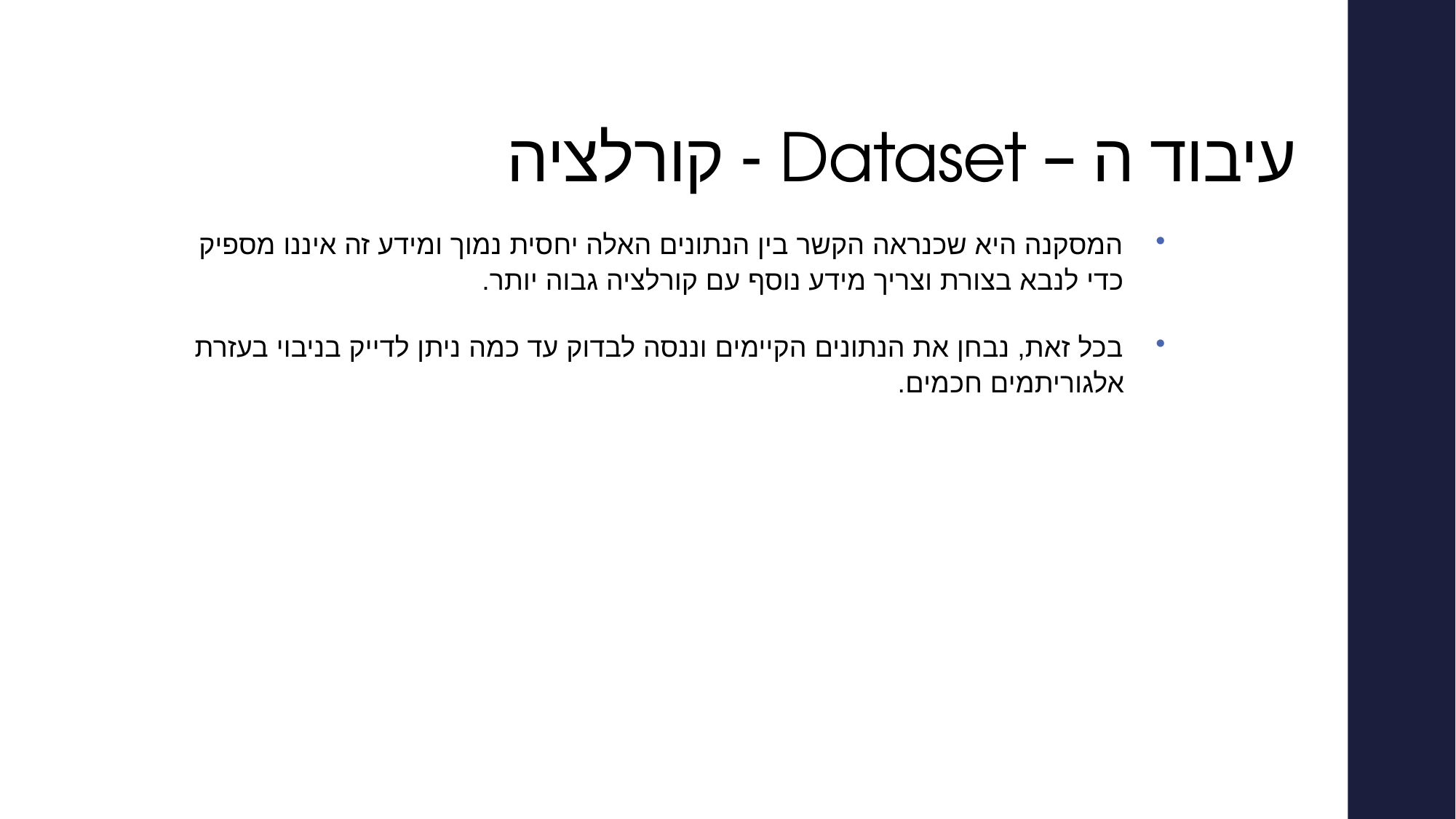

# עיבוד ה – Dataset - קורלציה
המסקנה היא שכנראה הקשר בין הנתונים האלה יחסית נמוך ומידע זה איננו מספיק כדי לנבא בצורת וצריך מידע נוסף עם קורלציה גבוה יותר.
בכל זאת, נבחן את הנתונים הקיימים וננסה לבדוק עד כמה ניתן לדייק בניבוי בעזרת אלגוריתמים חכמים.